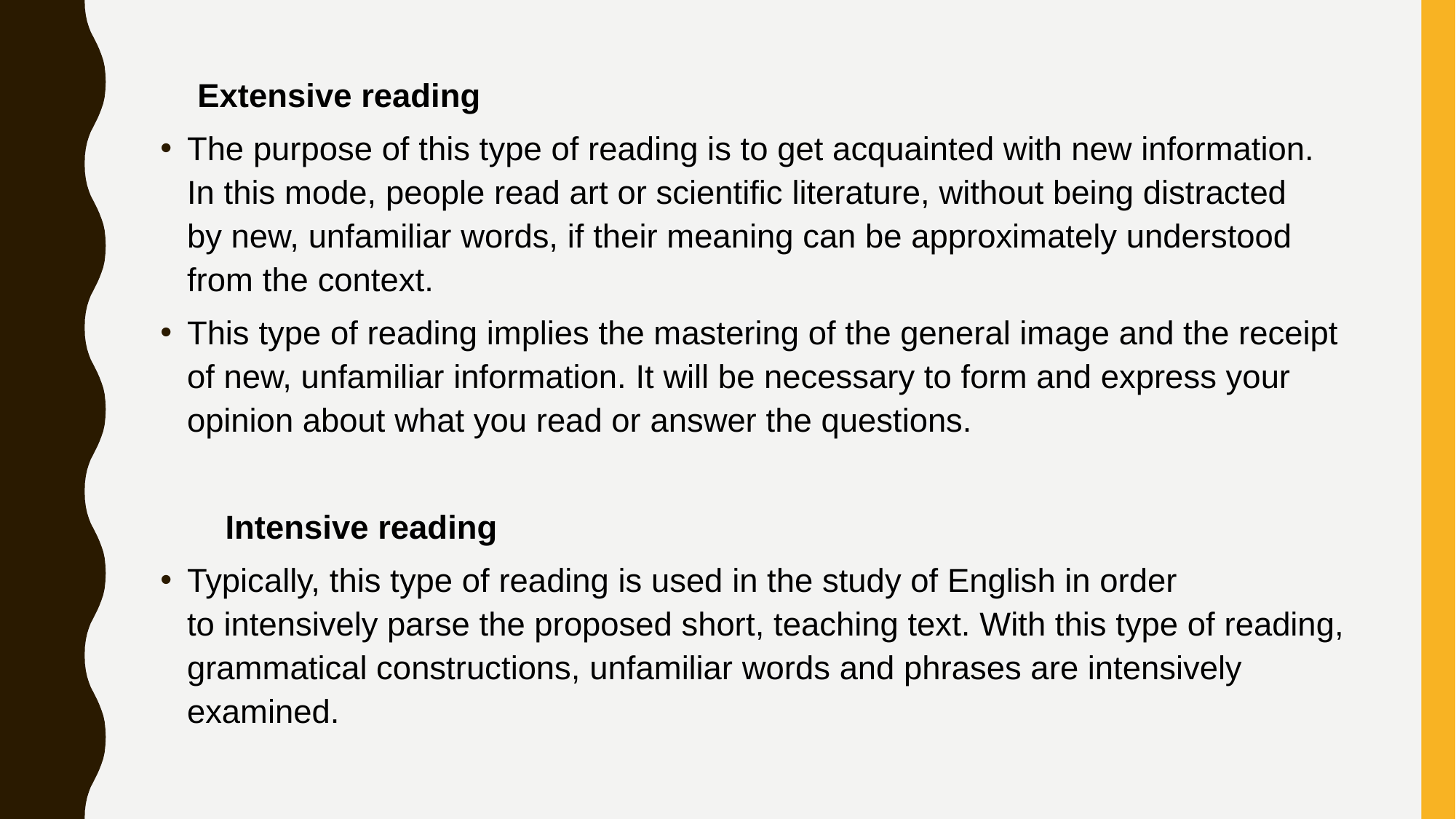

Extensive reading
The purpose of this type of reading is to get acquainted with new information. In this mode, people read art or scientific literature, without being distracted by new, unfamiliar words, if their meaning can be approximately understood from the context.
This type of reading implies the mastering of the general image and the receipt of new, unfamiliar information. It will be necessary to form and express your opinion about what you read or answer the questions.

       Intensive reading
Typically, this type of reading is used in the study of English in order to intensively parse the proposed short, teaching text. With this type of reading, grammatical constructions, unfamiliar words and phrases are intensively examined.